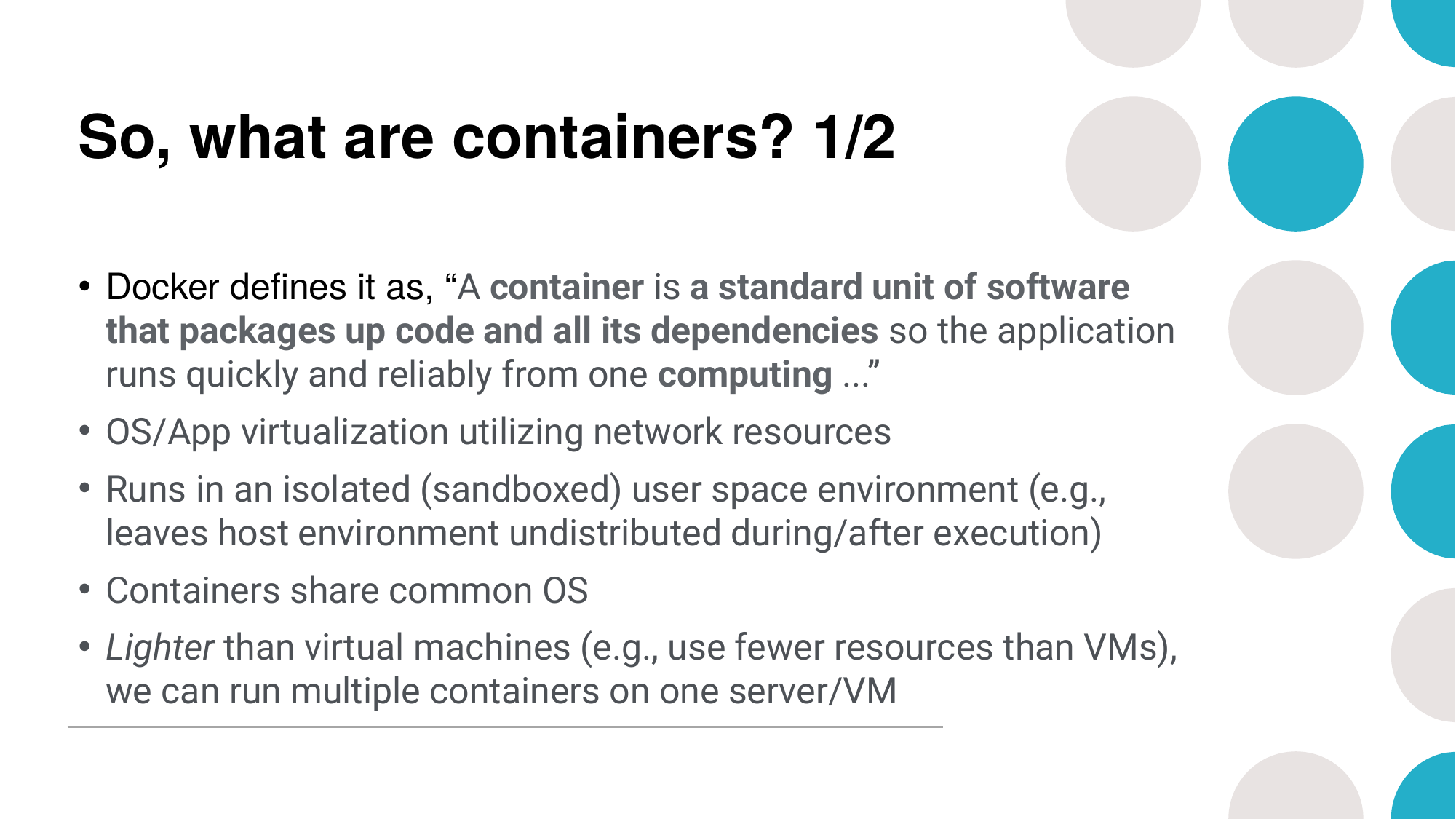

# So, what are containers? 1/2
Docker defines it as, “A container is a standard unit of software that packages up code and all its dependencies so the application runs quickly and reliably from one computing ...”
OS/App virtualization utilizing network resources
Runs in an isolated (sandboxed) user space environment (e.g., leaves host environment undistributed during/after execution)
Containers share common OS
Lighter than virtual machines (e.g., use fewer resources than VMs), we can run multiple containers on one server/VM